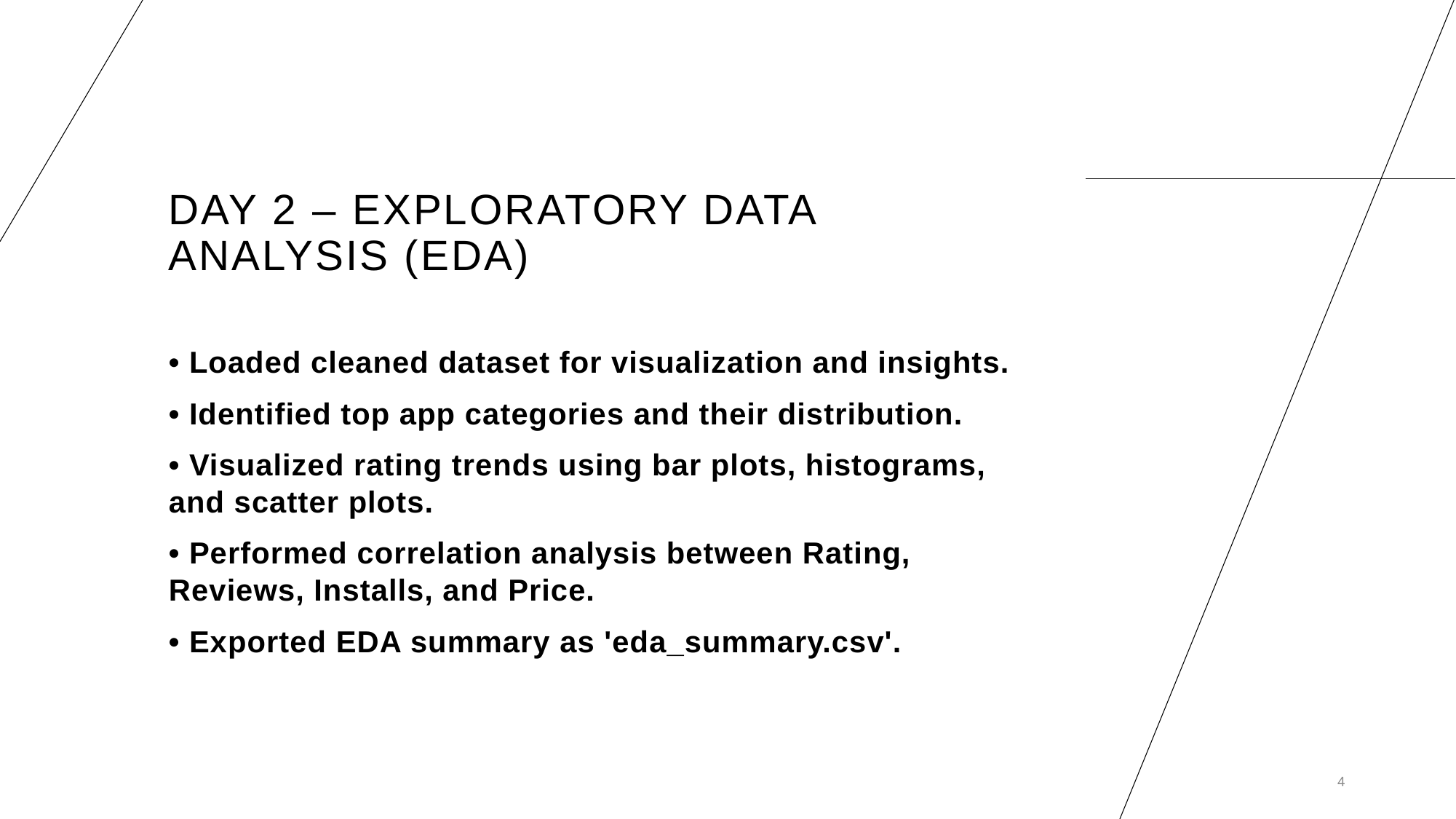

# Day 2 – Exploratory Data Analysis (EDA)

• Loaded cleaned dataset for visualization and insights.
• Identified top app categories and their distribution.
• Visualized rating trends using bar plots, histograms, and scatter plots.
• Performed correlation analysis between Rating, Reviews, Installs, and Price.
• Exported EDA summary as 'eda_summary.csv'.
4